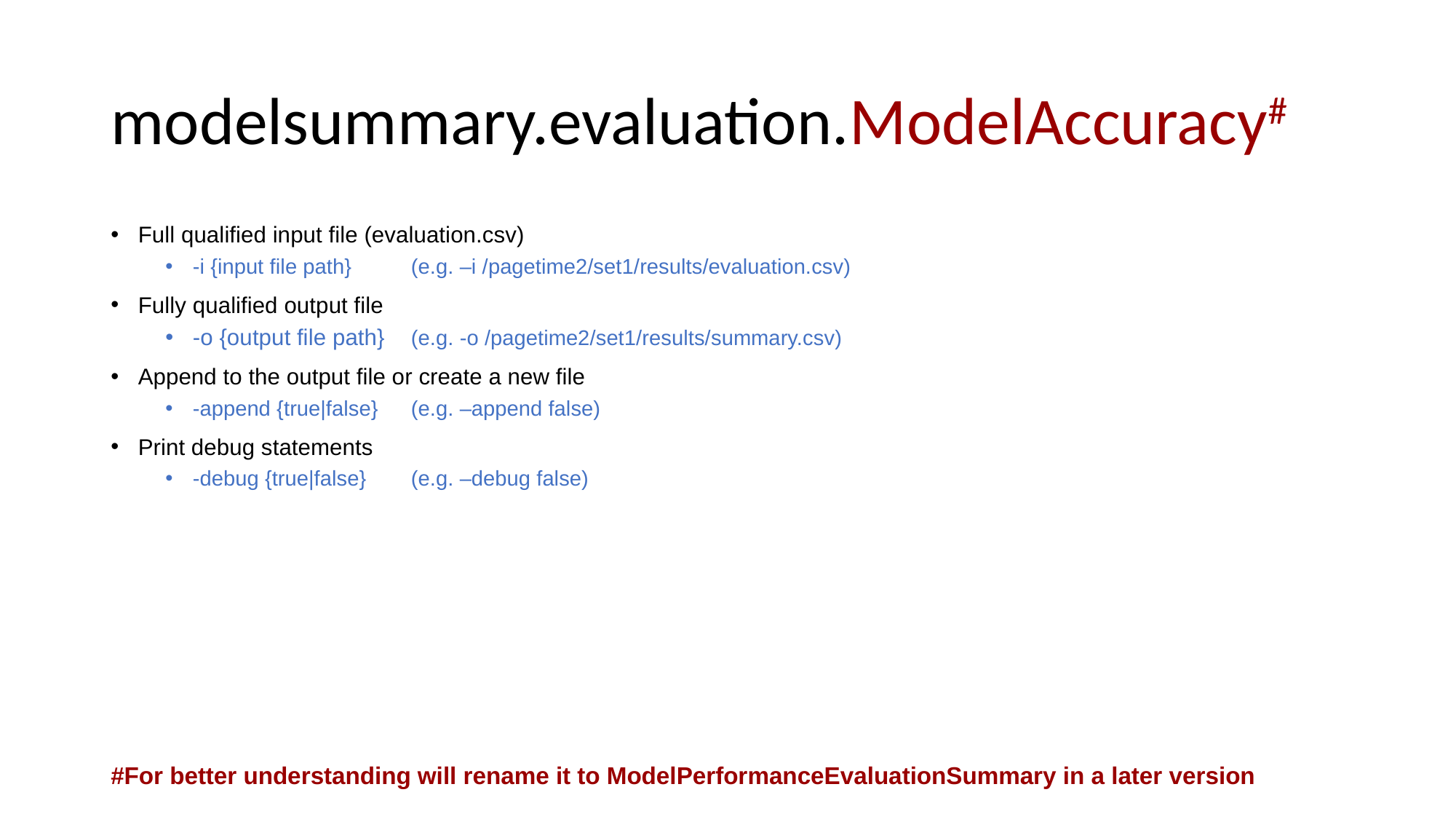

# modelsummary.evaluation.ModelAccuracy#
Full qualified input file (evaluation.csv)
-i {input file path}	(e.g. –i /pagetime2/set1/results/evaluation.csv)
Fully qualified output file
-o {output file path} 	(e.g. -o /pagetime2/set1/results/summary.csv)
Append to the output file or create a new file
-append {true|false}	(e.g. –append false)
Print debug statements
-debug {true|false}	(e.g. –debug false)

#For better understanding will rename it to ModelPerformanceEvaluationSummary in a later version